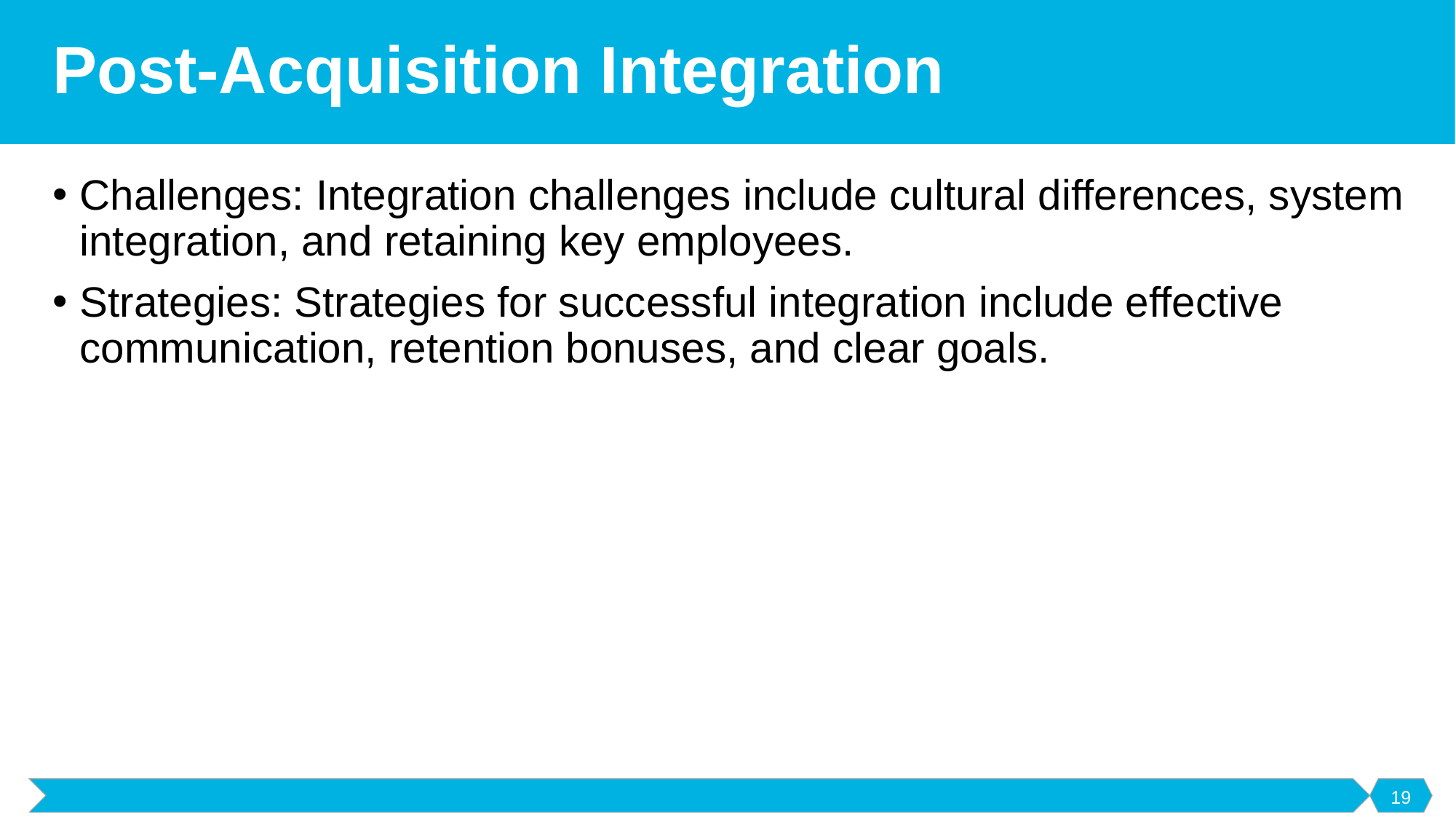

# Post-Acquisition Integration
Challenges: Integration challenges include cultural differences, system integration, and retaining key employees.
Strategies: Strategies for successful integration include effective communication, retention bonuses, and clear goals.
19